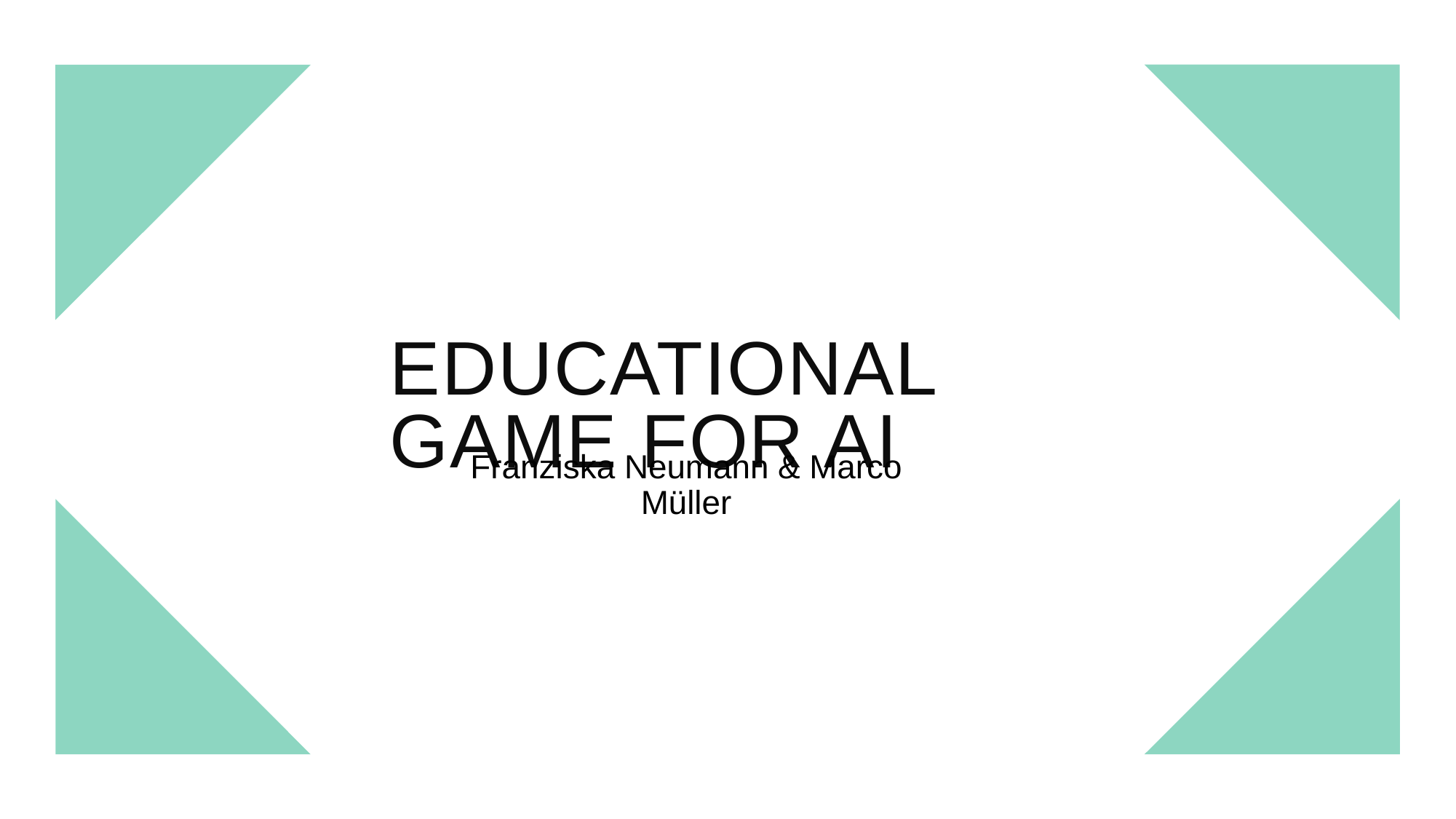

Educational Game For AI
Franziska Neumann & Marco Müller